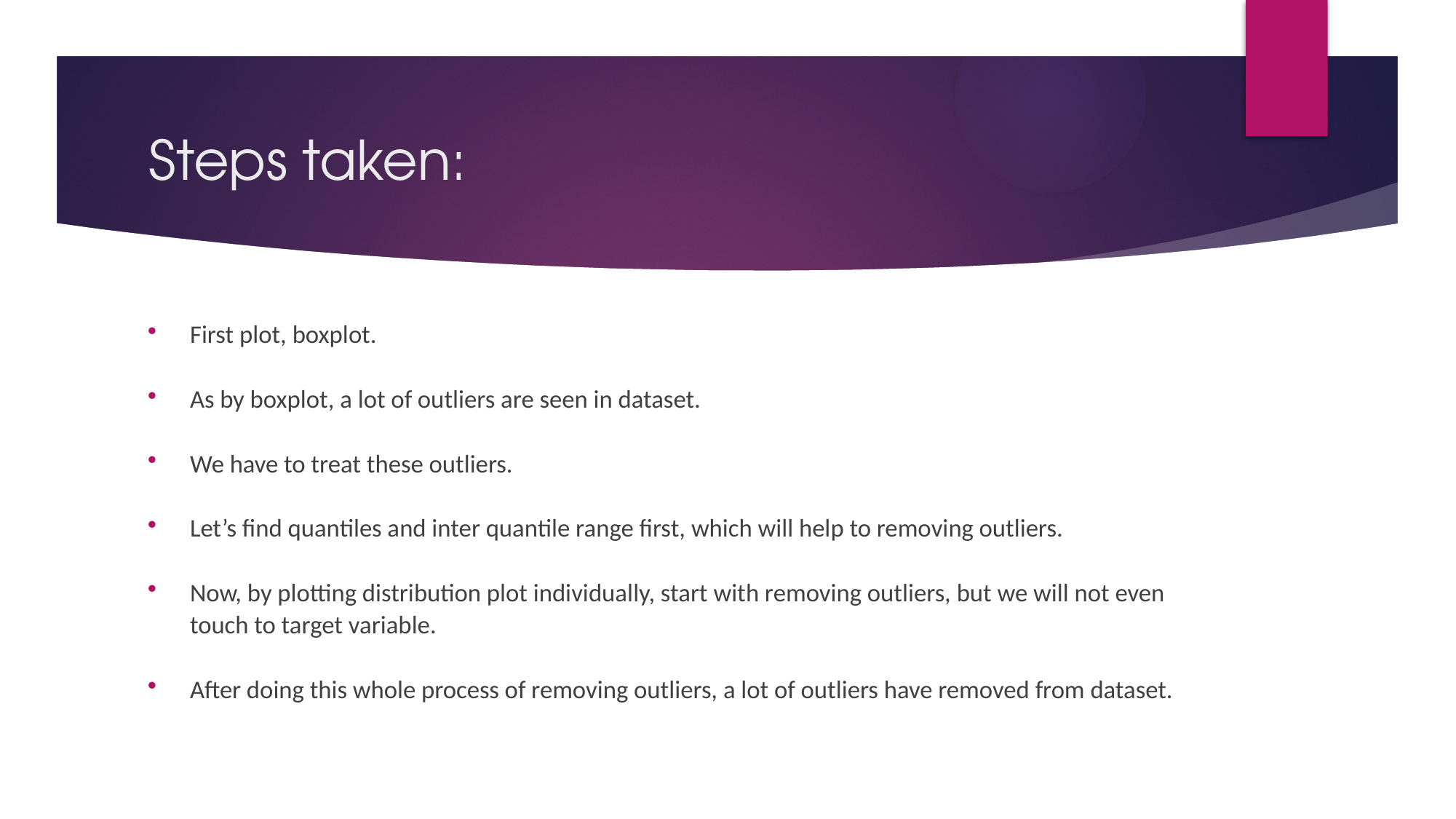

# Steps taken:
First plot, boxplot.

As by boxplot, a lot of outliers are seen in dataset.

We have to treat these outliers.

Let’s find quantiles and inter quantile range first, which will help to removing outliers.

Now, by plotting distribution plot individually, start with removing outliers, but we will not even touch to target variable.

After doing this whole process of removing outliers, a lot of outliers have removed from dataset.